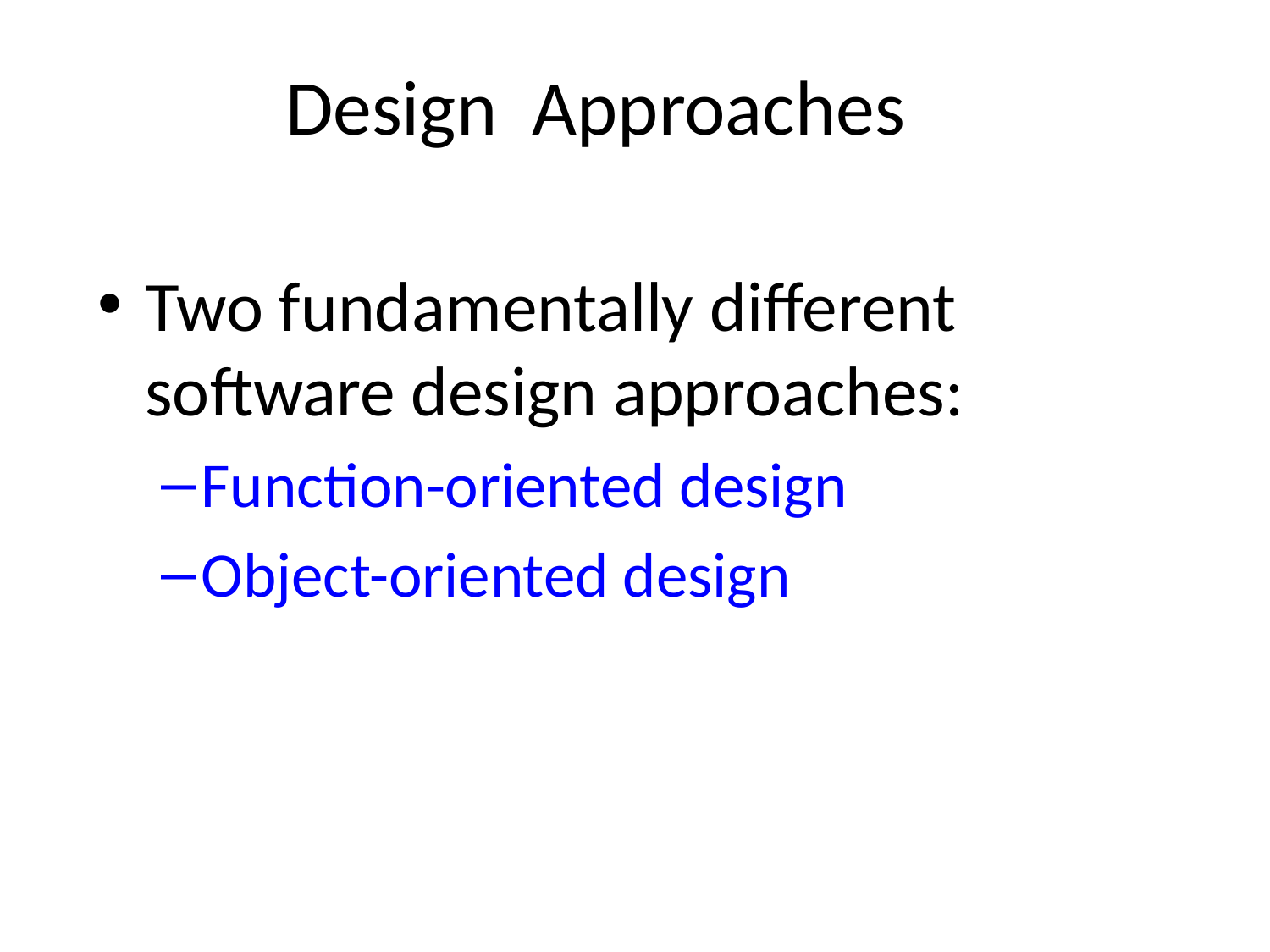

# Design  Approaches
Two fundamentally different software design approaches:
Function-oriented design
Object-oriented design